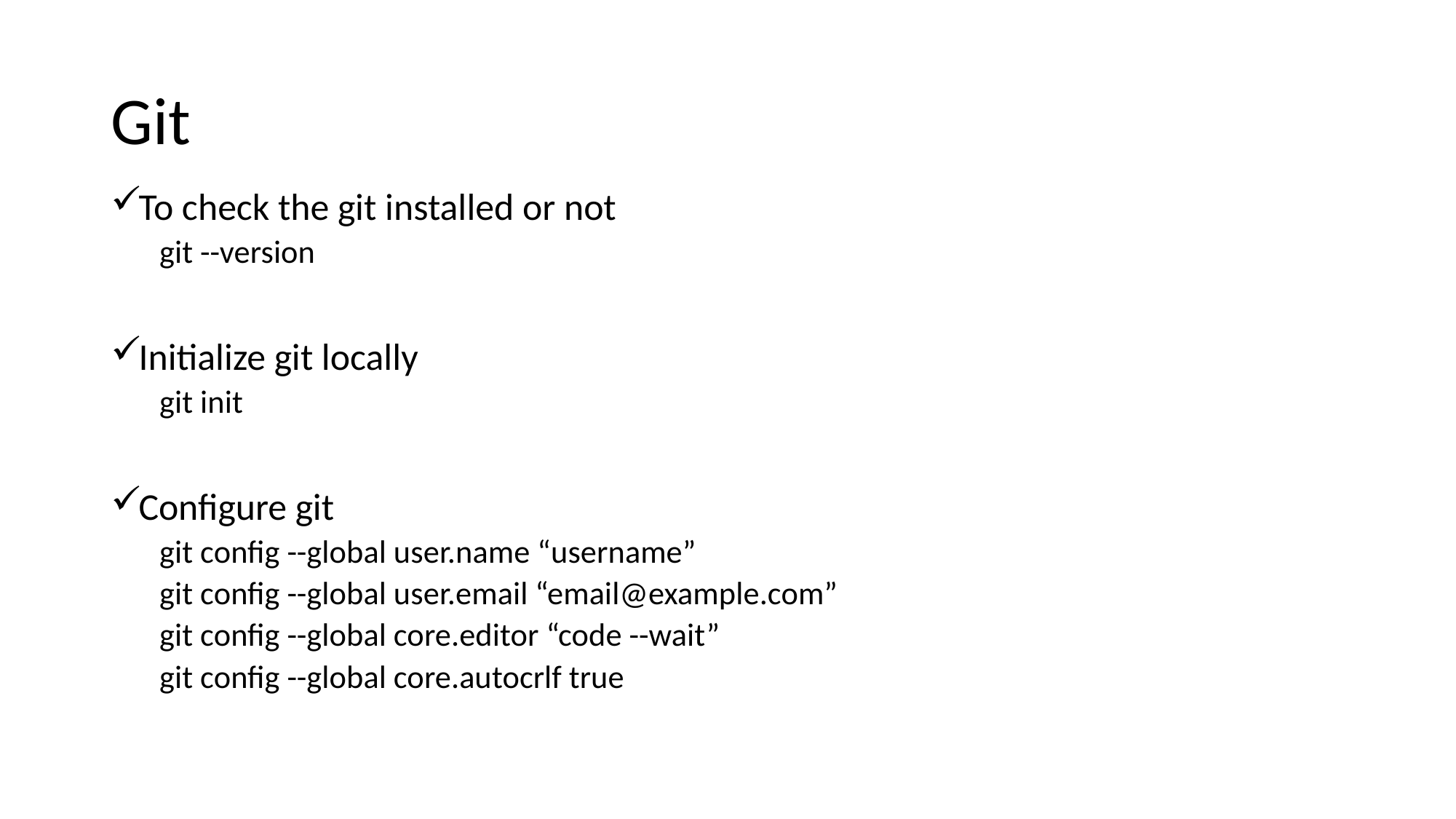

# Git
To check the git installed or not
git --version

Initialize git locally
git init

Configure git
git config --global user.name “username”
git config --global user.email “email@example.com”
git config --global core.editor “code --wait”
git config --global core.autocrlf true